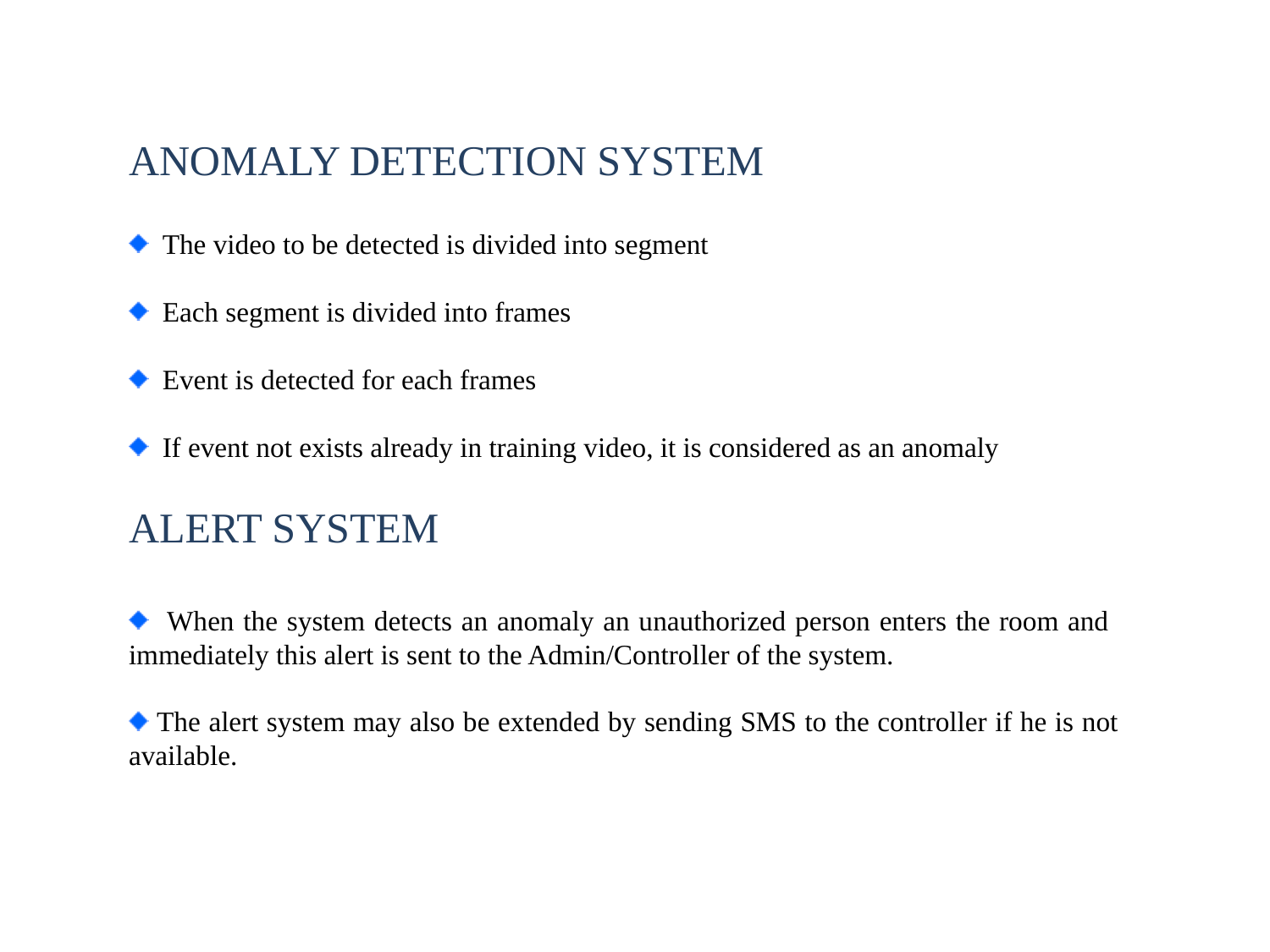

ANOMALY DETECTION SYSTEM

  The video to be detected is divided into segment

  Each segment is divided into frames

  Event is detected for each frames

  If event not exists already in training video, it is considered as an anomaly

ALERT SYSTEM

  When the system detects an anomaly an unauthorized person enters the room and  immediately this alert is sent to the Admin/Controller of the system.

 The alert system may also be extended by sending SMS to the controller if he is not available.